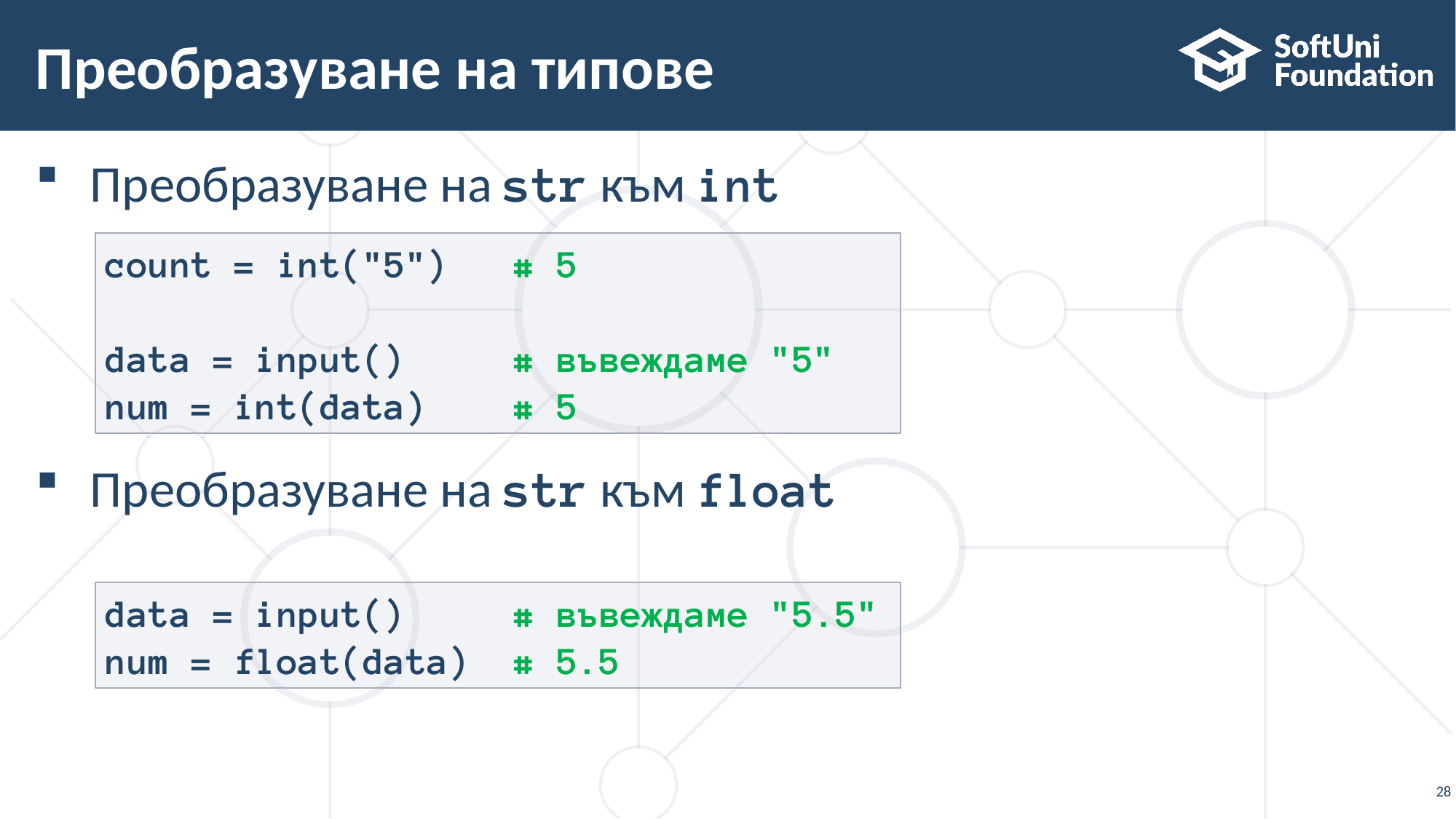

# Преобразуване на типове
Преобразуване на str към int

Преобразуване на str към float

count = int("5")   # 5

data = input()     # въвеждаме "5"
num = int(data)    # 5
data = input()     # въвеждаме "5.5"
num = float(data)  # 5.5
28